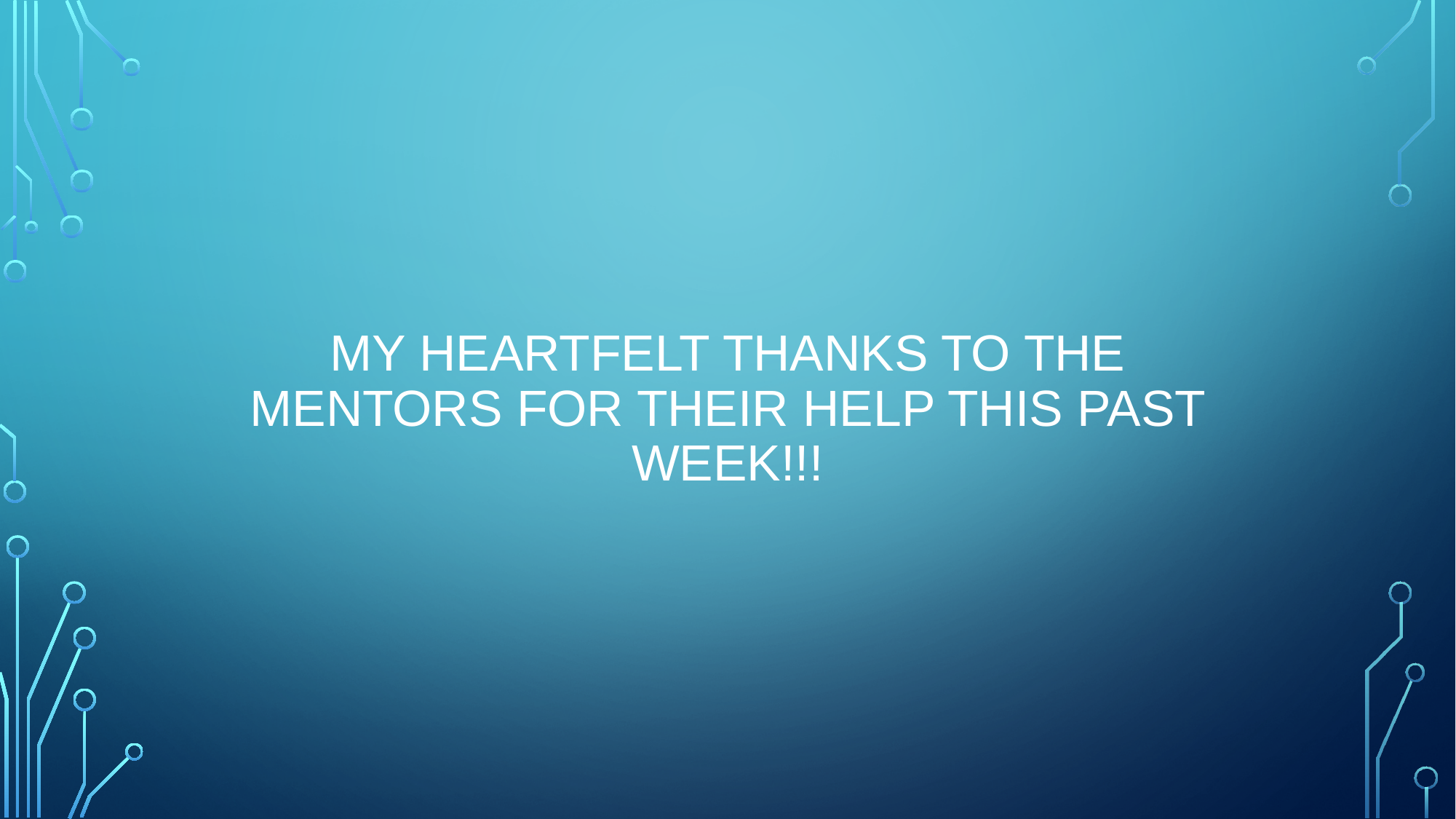

# My heartfelt thanks to the mentors for their help this past week!!!